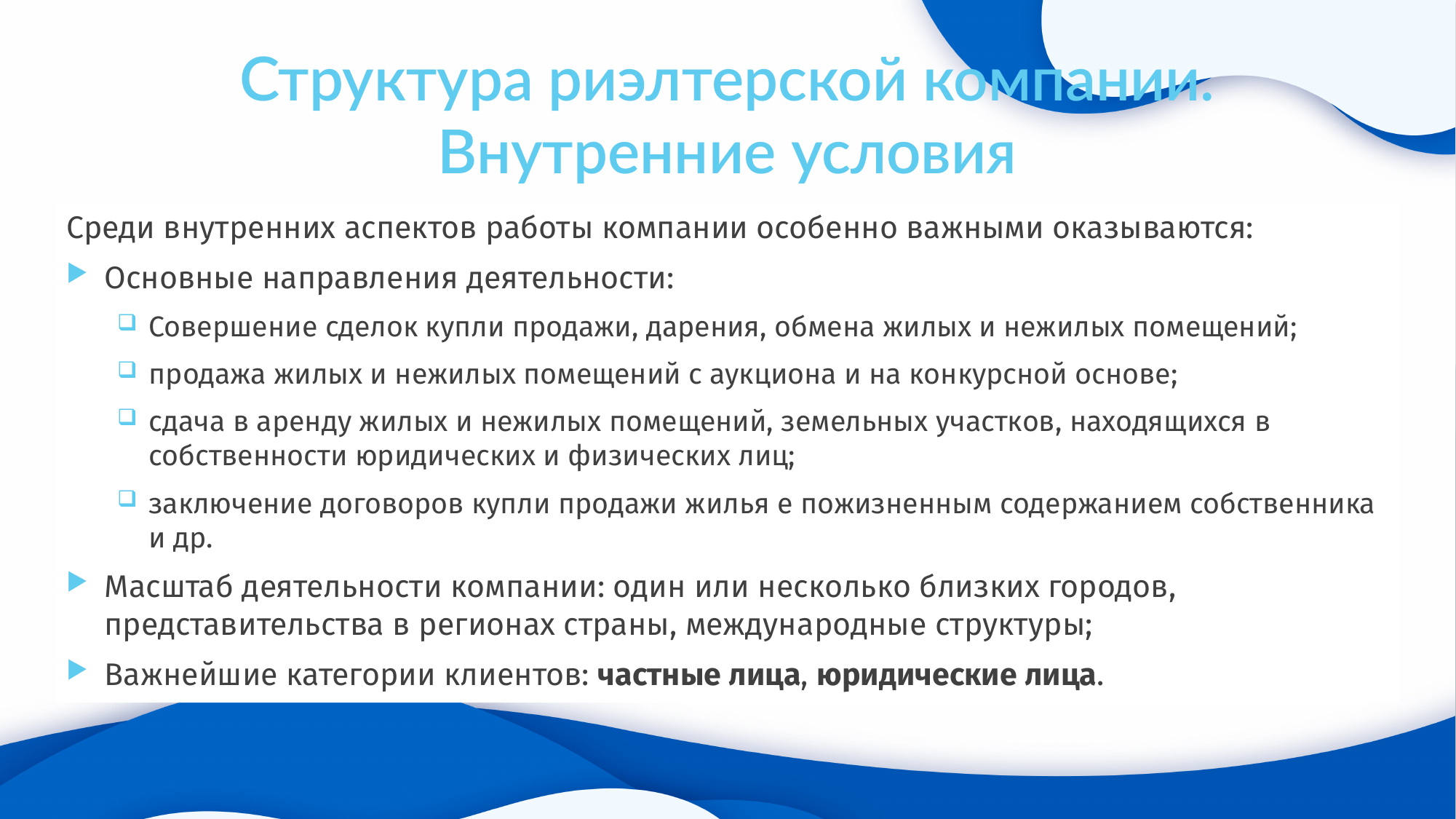

# Структура риэлтерской компании. Внутренние условия
Среди внутренних аспектов работы компании особенно важными оказываются:
Основные направления деятельности:
Совершение сделок купли продажи, дарения, обмена жилых и нежилых помещений;
продажа жилых и нежилых помещений с аукциона и на конкурсной основе;
сдача в аренду жилых и нежилых помещений, земельных участков, находящихся в собственности юридических и физических лиц;
заключение договоров купли продажи жилья е пожизненным содержанием собственника и др.
Масштаб деятельности компании: один или несколько близких городов, представительства в регионах страны, международные структуры;
Важнейшие категории клиентов: частные лица, юридические лица.